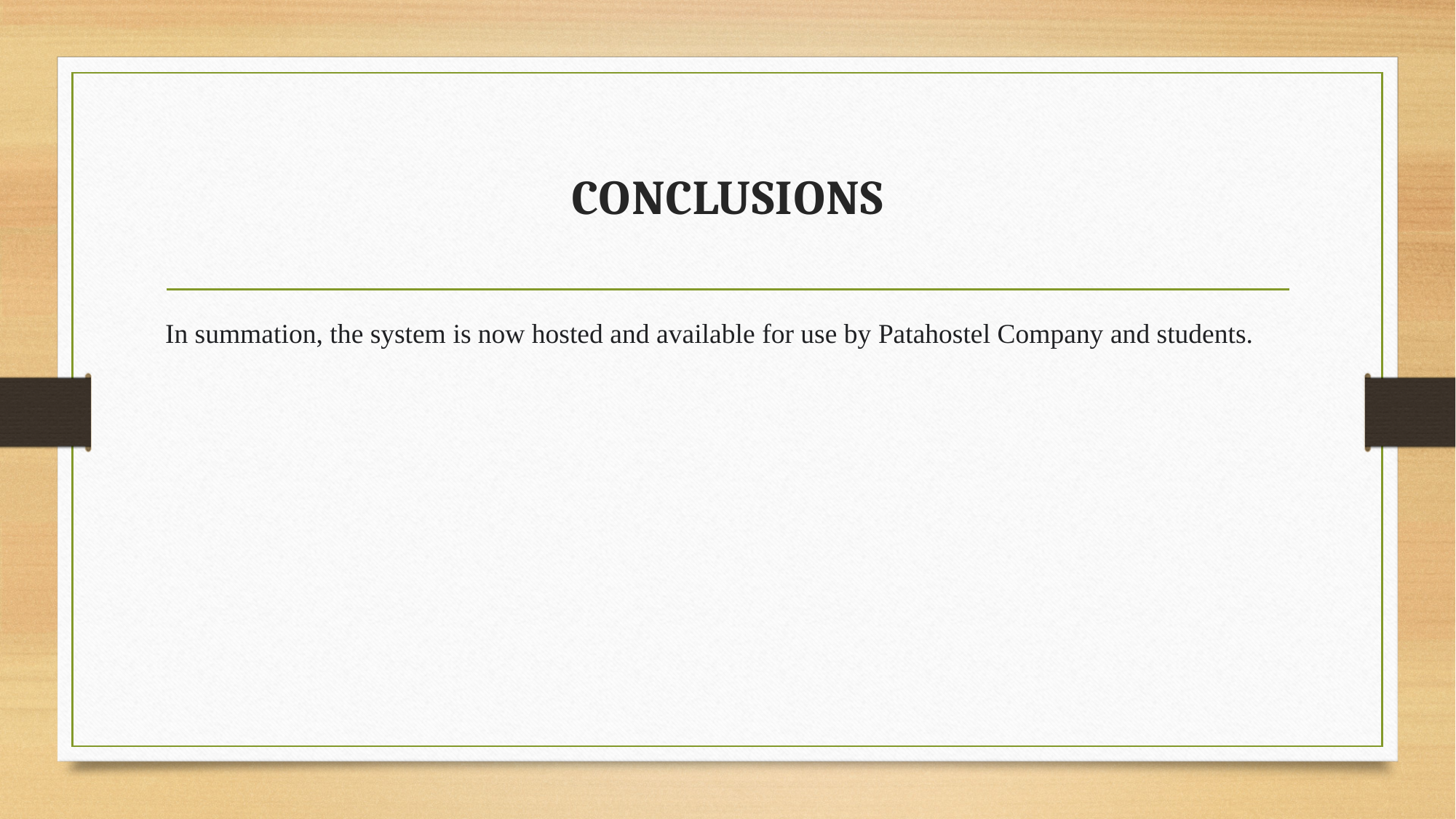

# CONCLUSIONS
In summation, the system is now hosted and available for use by Patahostel Company and students.